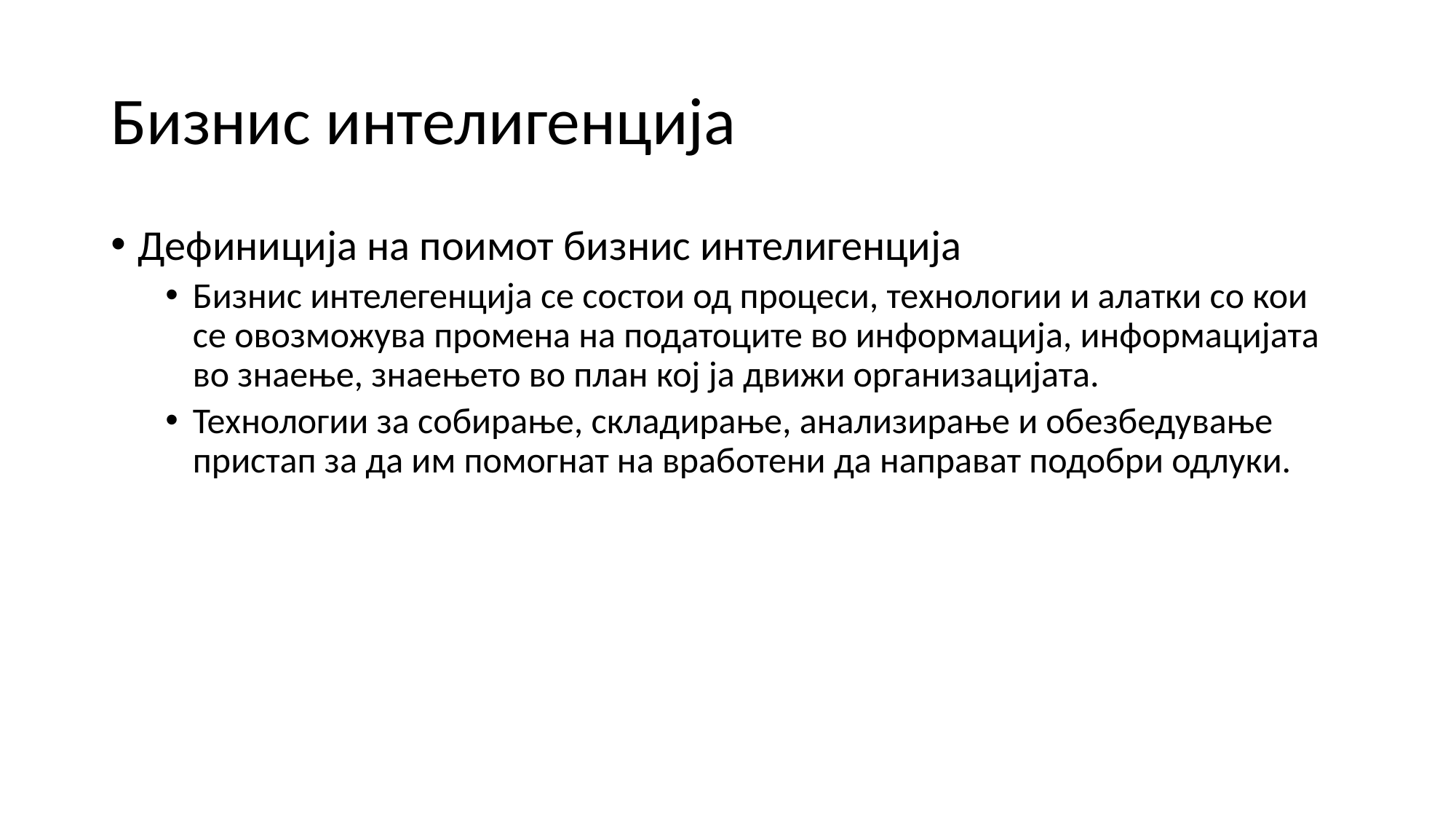

# Бизнис интелигенција
Дефиниција на поимот бизнис интелигенција
Бизнис интелегенција се состои од процеси, технологии и алатки со кои се овозможува промена на податоците во информација, информацијата во знаење, знаењето во план кој ја движи организацијата.
Технологии за собирање, складирање, анализирање и обезбедување пристап за да им помогнат на вработени да направат подобри одлуки.